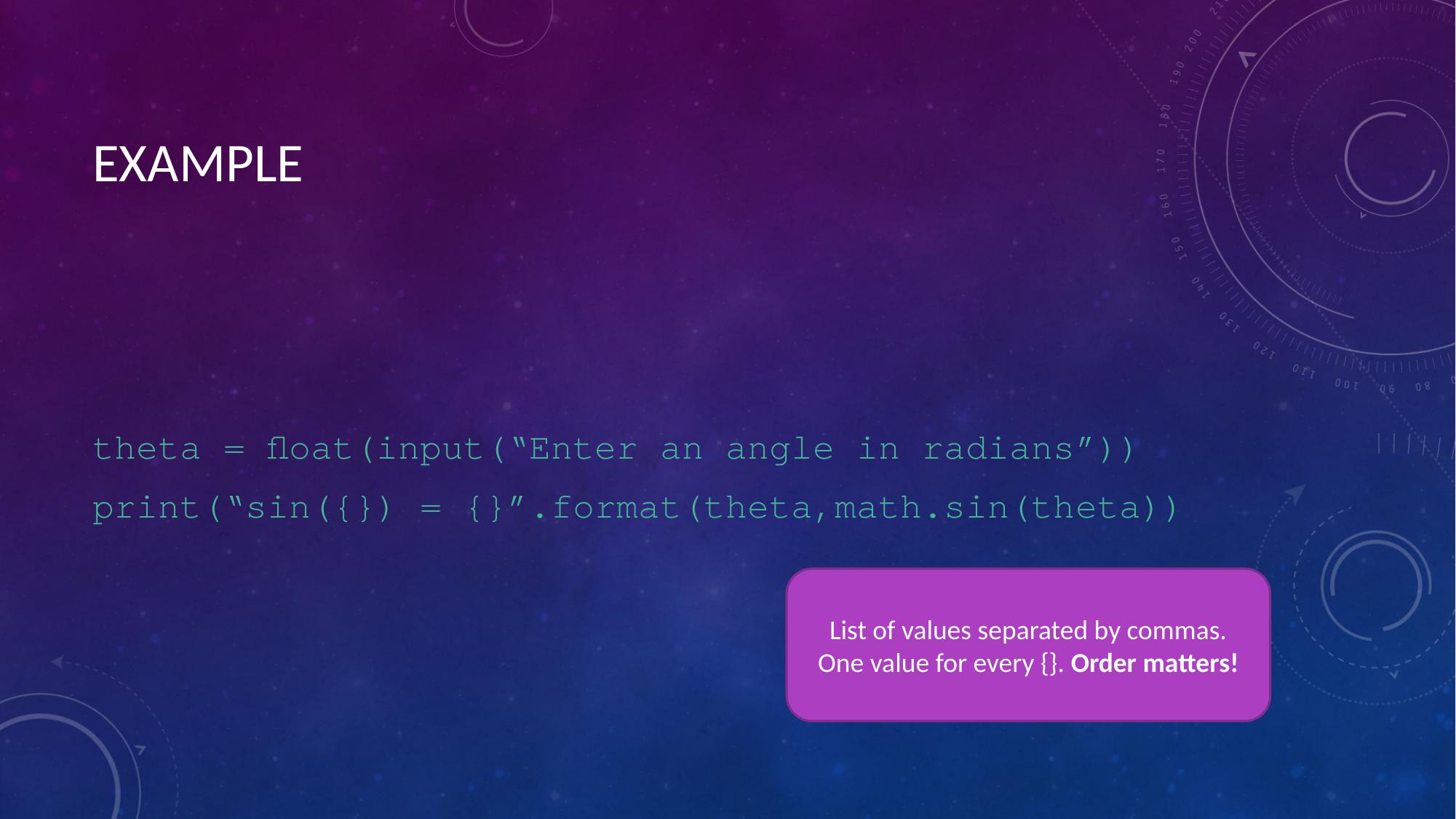

# Example
theta = float(input(“Enter an angle in radians”))
print(“sin({}) = {}”.format(theta,math.sin(theta))
List of values separated by commas. One value for every {}. Order matters!